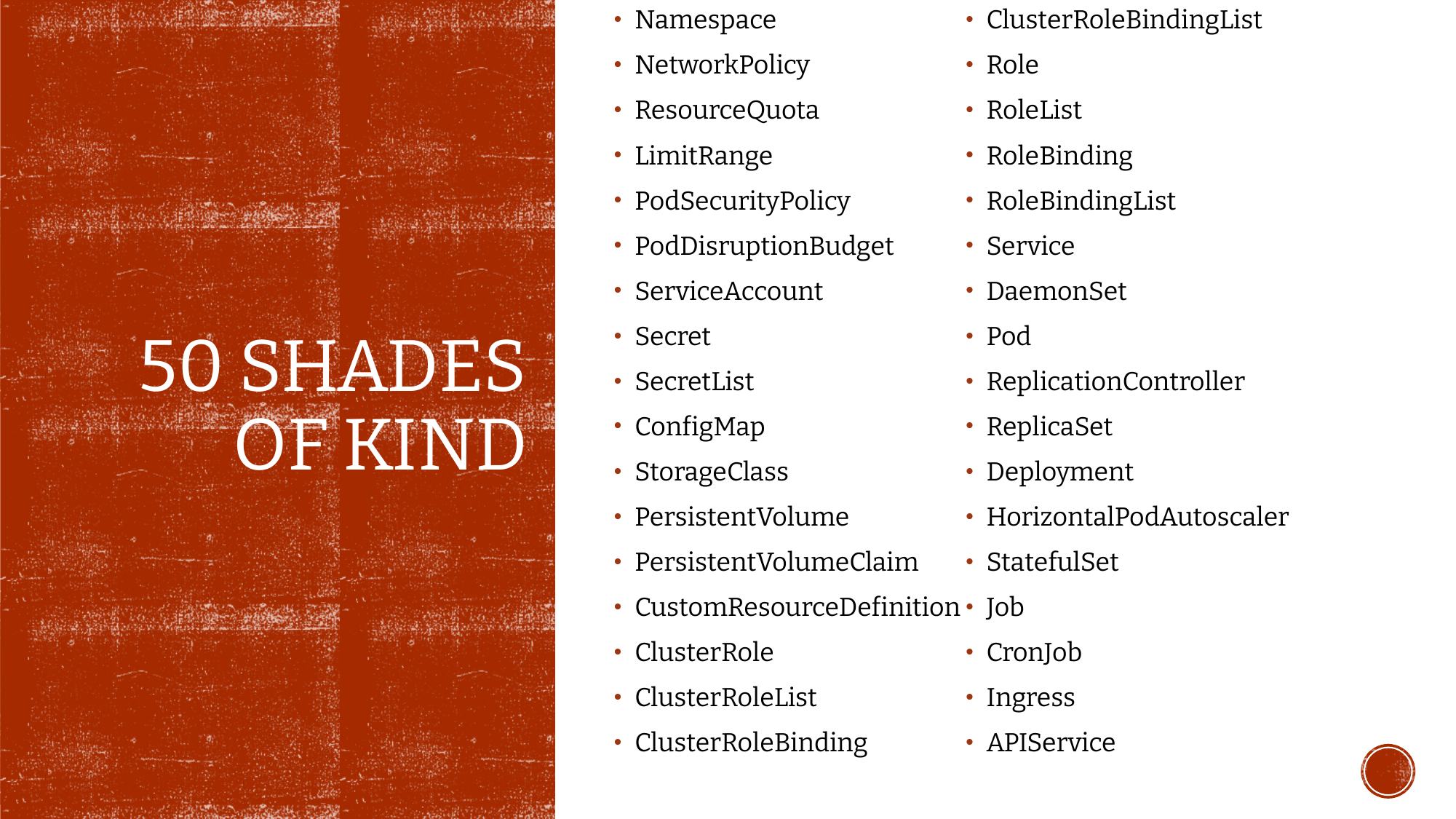

Namespace
NetworkPolicy
ResourceQuota
LimitRange
PodSecurityPolicy
PodDisruptionBudget
ServiceAccount
Secret
SecretList
ConfigMap
StorageClass
PersistentVolume
PersistentVolumeClaim
CustomResourceDefinition
ClusterRole
ClusterRoleList
ClusterRoleBinding
ClusterRoleBindingList
Role
RoleList
RoleBinding
RoleBindingList
Service
DaemonSet
Pod
ReplicationController
ReplicaSet
Deployment
HorizontalPodAutoscaler
StatefulSet
Job
CronJob
Ingress
APIService

# 50 shades of kind